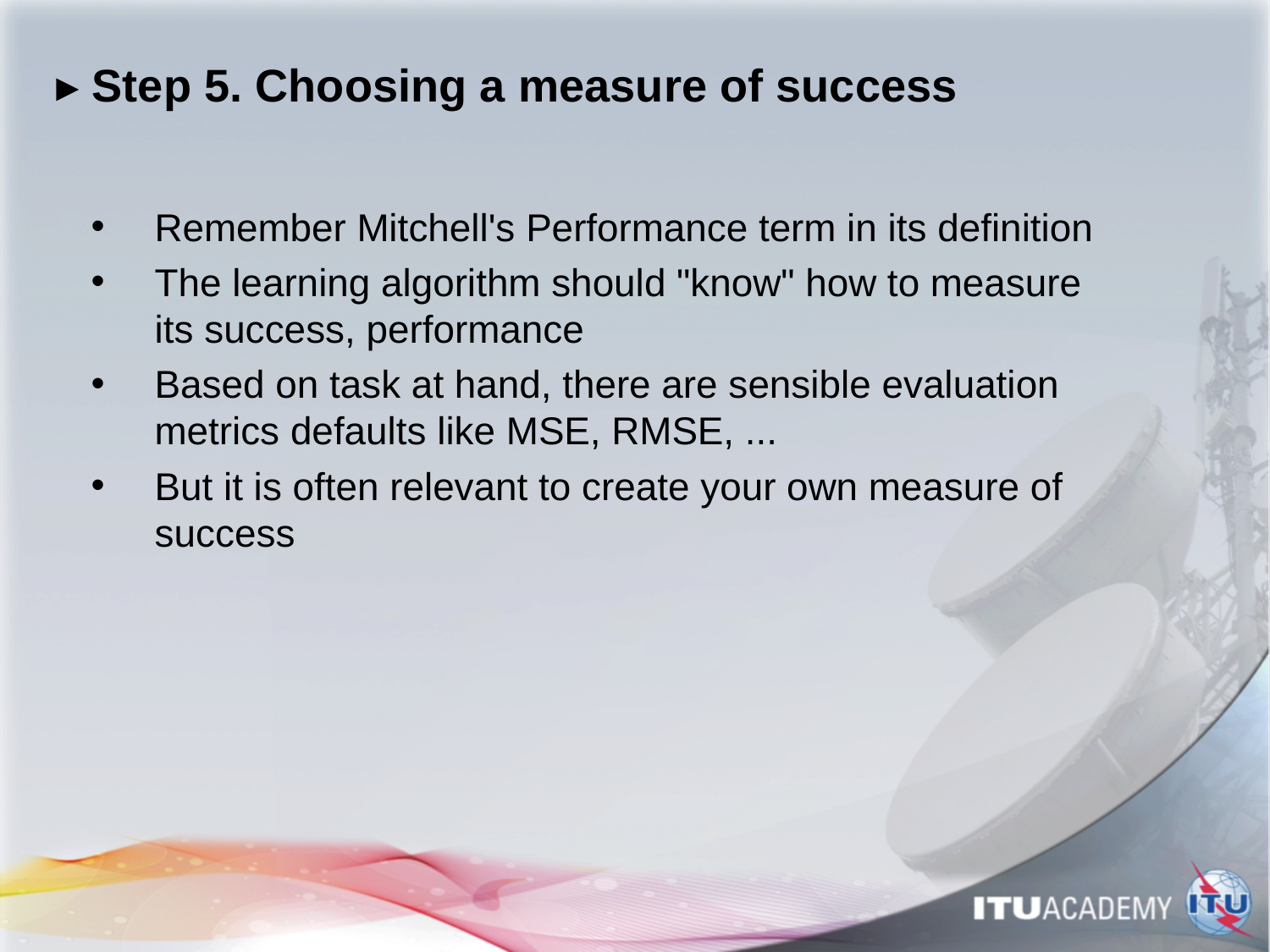

# ▸ Step 5. Choosing a measure of success
Remember Mitchell's Performance term in its definition
The learning algorithm should "know" how to measure its success, performance
Based on task at hand, there are sensible evaluation metrics defaults like MSE, RMSE, ...
But it is often relevant to create your own measure of success